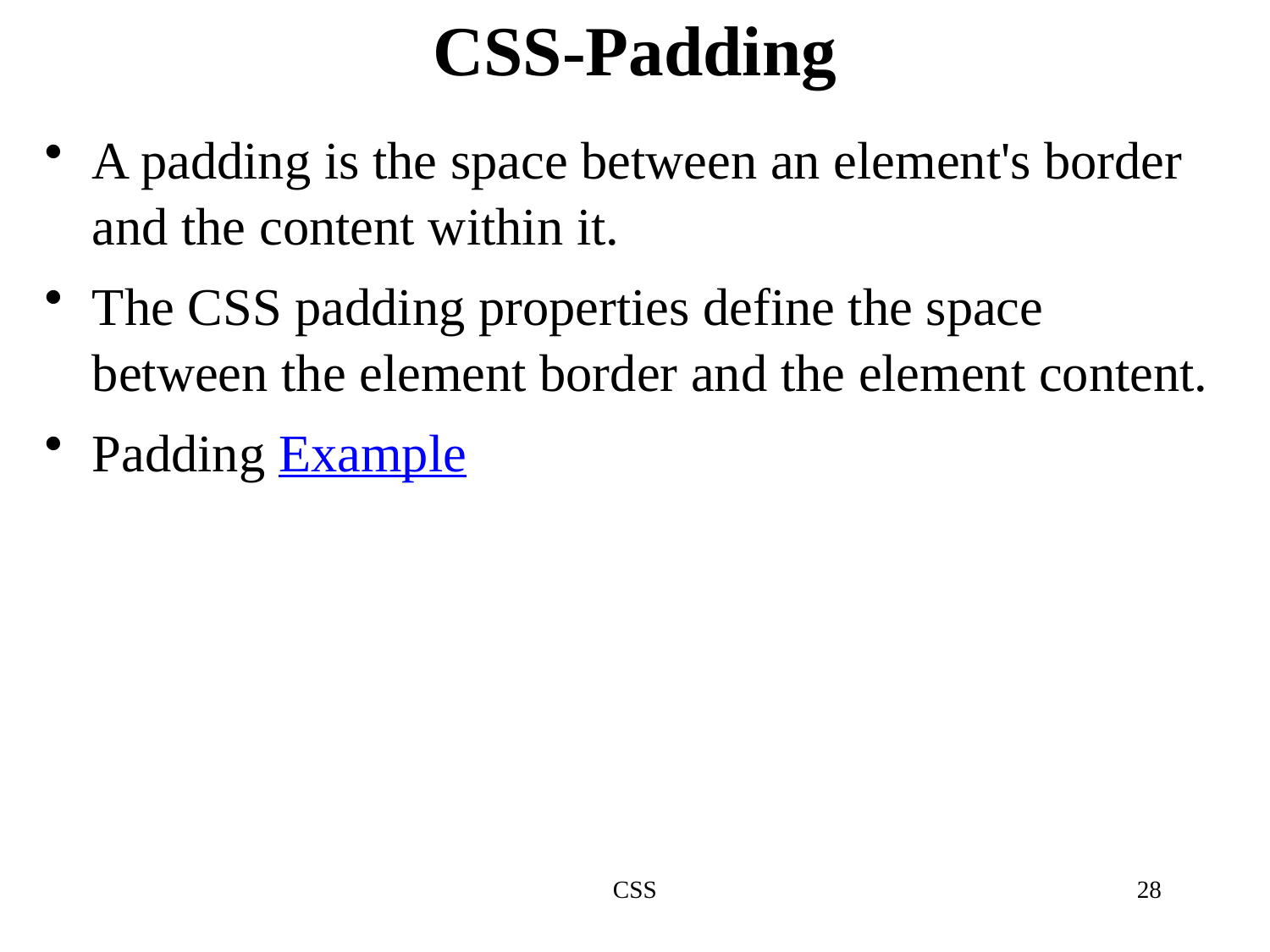

# CSS-Padding
A padding is the space between an element's border and the content within it.
The CSS padding properties define the space between the element border and the element content.
Padding Example
CSS
28